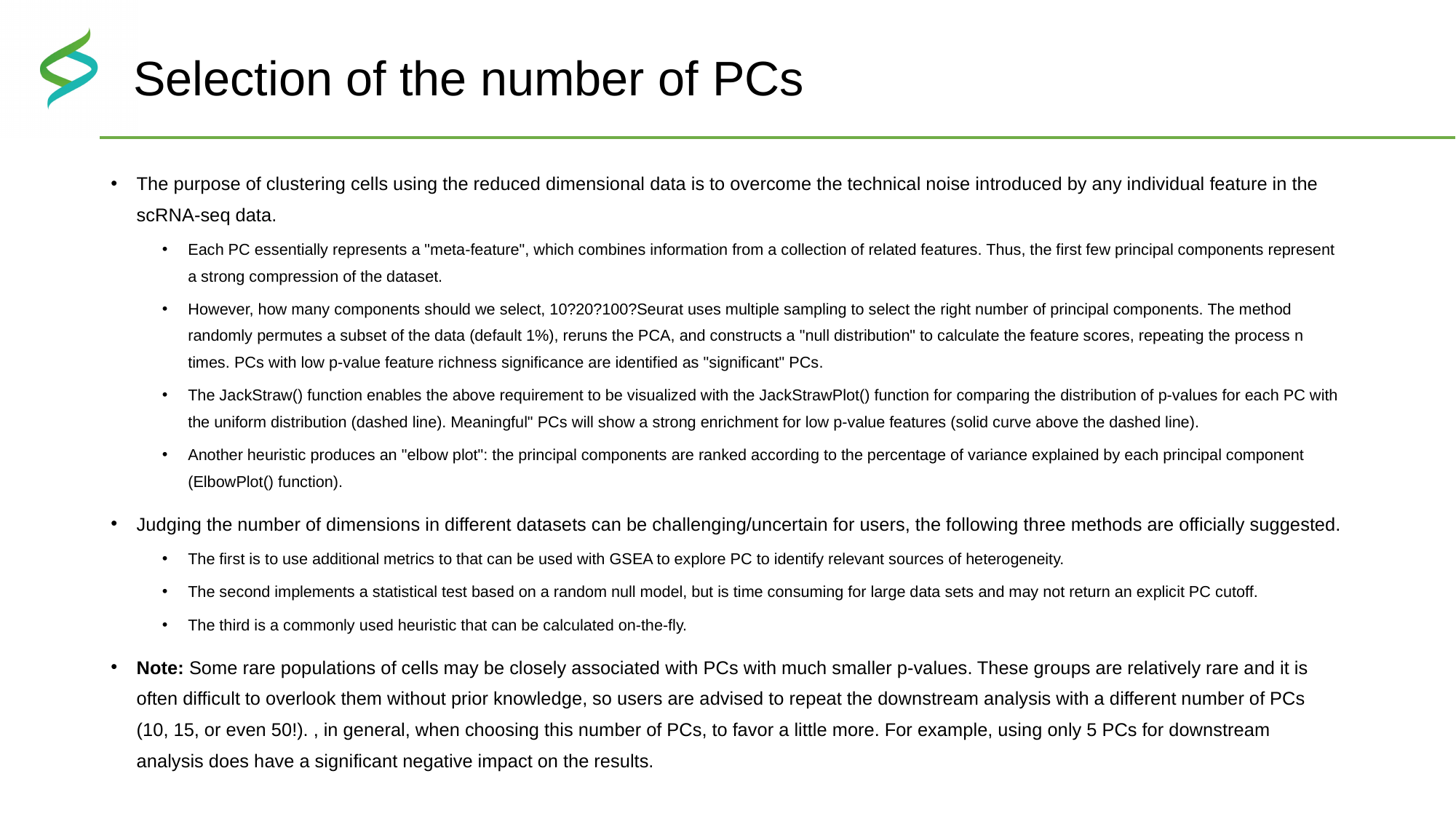

# Selection of the number of PCs
The purpose of clustering cells using the reduced dimensional data is to overcome the technical noise introduced by any individual feature in the scRNA-seq data.
Each PC essentially represents a "meta-feature", which combines information from a collection of related features. Thus, the first few principal components represent a strong compression of the dataset.
However, how many components should we select, 10?20?100?Seurat uses multiple sampling to select the right number of principal components. The method randomly permutes a subset of the data (default 1%), reruns the PCA, and constructs a "null distribution" to calculate the feature scores, repeating the process n times. PCs with low p-value feature richness significance are identified as "significant" PCs.
The JackStraw() function enables the above requirement to be visualized with the JackStrawPlot() function for comparing the distribution of p-values for each PC with the uniform distribution (dashed line). Meaningful" PCs will show a strong enrichment for low p-value features (solid curve above the dashed line).
Another heuristic produces an "elbow plot": the principal components are ranked according to the percentage of variance explained by each principal component (ElbowPlot() function).
Judging the number of dimensions in different datasets can be challenging/uncertain for users, the following three methods are officially suggested.
The first is to use additional metrics to that can be used with GSEA to explore PC to identify relevant sources of heterogeneity.
The second implements a statistical test based on a random null model, but is time consuming for large data sets and may not return an explicit PC cutoff.
The third is a commonly used heuristic that can be calculated on-the-fly.
Note: Some rare populations of cells may be closely associated with PCs with much smaller p-values. These groups are relatively rare and it is often difficult to overlook them without prior knowledge, so users are advised to repeat the downstream analysis with a different number of PCs (10, 15, or even 50!). , in general, when choosing this number of PCs, to favor a little more. For example, using only 5 PCs for downstream analysis does have a significant negative impact on the results.